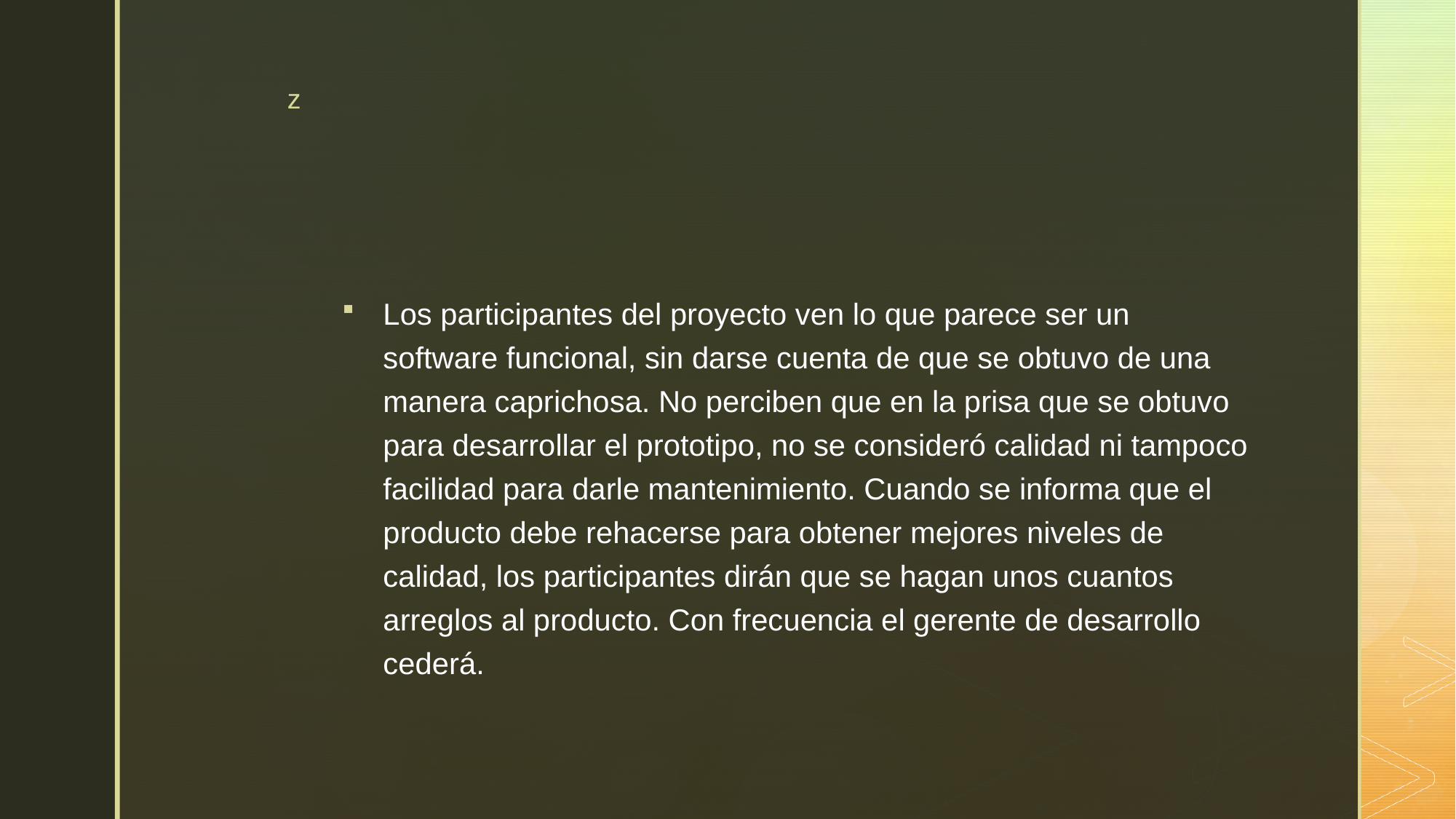

#
Los participantes del proyecto ven lo que parece ser un software funcional, sin darse cuenta de que se obtuvo de una manera caprichosa. No perciben que en la prisa que se obtuvo para desarrollar el prototipo, no se consideró calidad ni tampoco facilidad para darle mantenimiento. Cuando se informa que el producto debe rehacerse para obtener mejores niveles de calidad, los participantes dirán que se hagan unos cuantos arreglos al producto. Con frecuencia el gerente de desarrollo cederá.